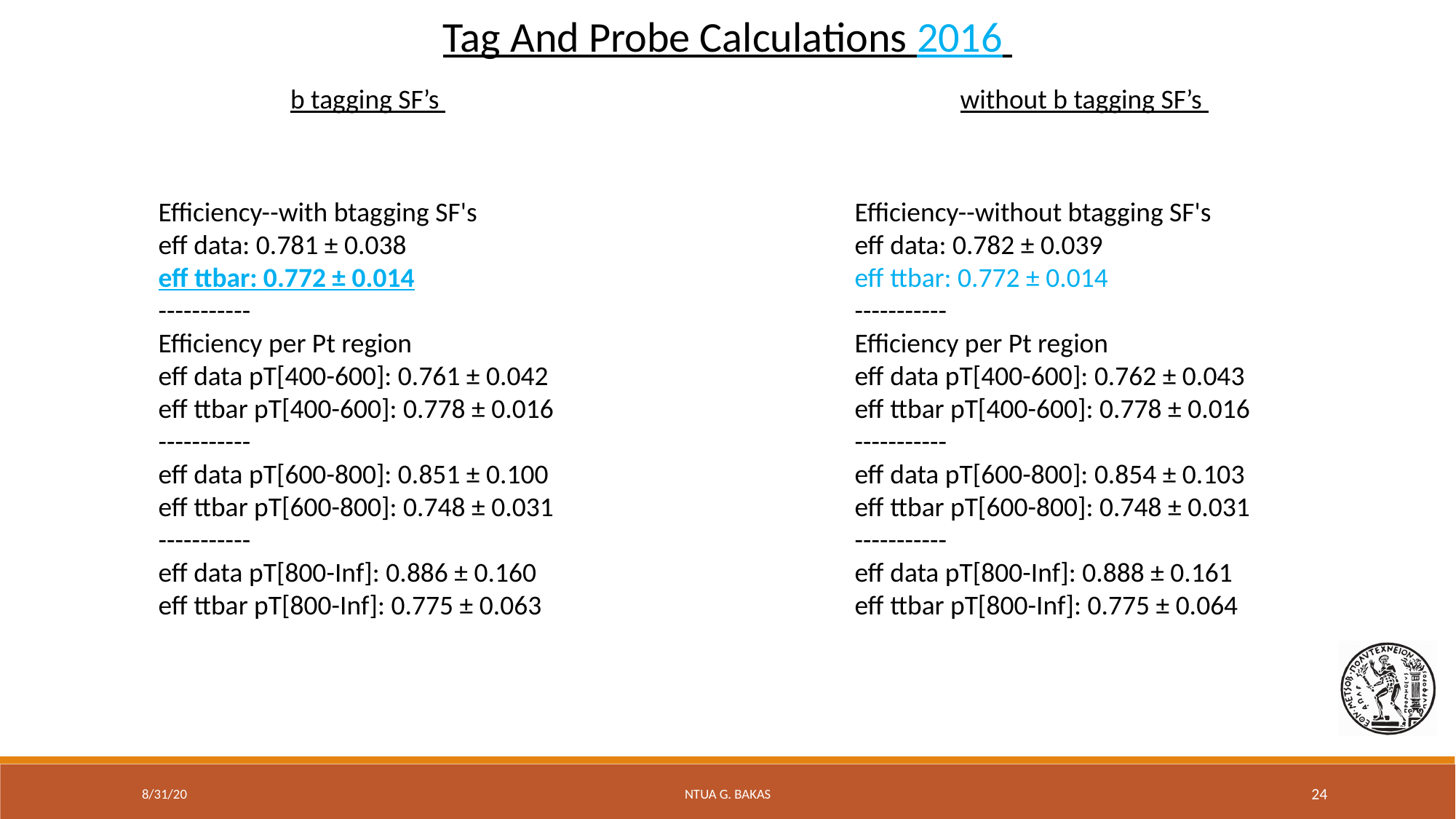

Tag And Probe Calculations 2016
b tagging SF’s
without b tagging SF’s
Efficiency--without btagging SF's
eff data: 0.782 ± 0.039
eff ttbar: 0.772 ± 0.014
-----------
Efficiency per Pt region
eff data pT[400-600]: 0.762 ± 0.043
eff ttbar pT[400-600]: 0.778 ± 0.016
-----------
eff data pT[600-800]: 0.854 ± 0.103
eff ttbar pT[600-800]: 0.748 ± 0.031
-----------
eff data pT[800-Inf]: 0.888 ± 0.161
eff ttbar pT[800-Inf]: 0.775 ± 0.064
Efficiency--with btagging SF's
eff data: 0.781 ± 0.038
eff ttbar: 0.772 ± 0.014
-----------
Efficiency per Pt region
eff data pT[400-600]: 0.761 ± 0.042
eff ttbar pT[400-600]: 0.778 ± 0.016
-----------
eff data pT[600-800]: 0.851 ± 0.100
eff ttbar pT[600-800]: 0.748 ± 0.031
-----------
eff data pT[800-Inf]: 0.886 ± 0.160
eff ttbar pT[800-Inf]: 0.775 ± 0.063
8/31/20
NTUA G. Bakas
24